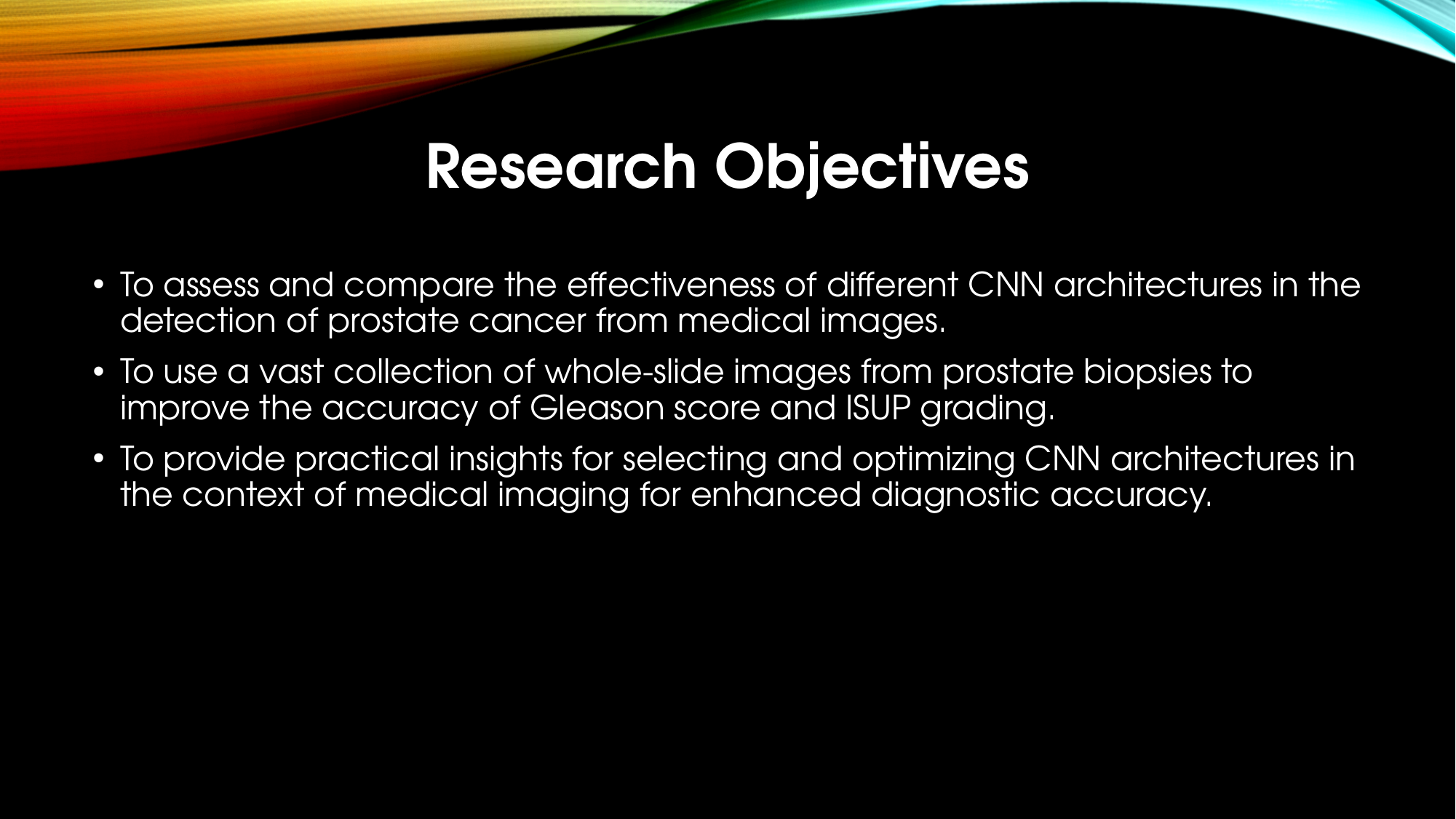

# Research Objectives
To assess and compare the effectiveness of different CNN architectures in the detection of prostate cancer from medical images.
To use a vast collection of whole-slide images from prostate biopsies to improve the accuracy of Gleason score and ISUP grading.
To provide practical insights for selecting and optimizing CNN architectures in the context of medical imaging for enhanced diagnostic accuracy.